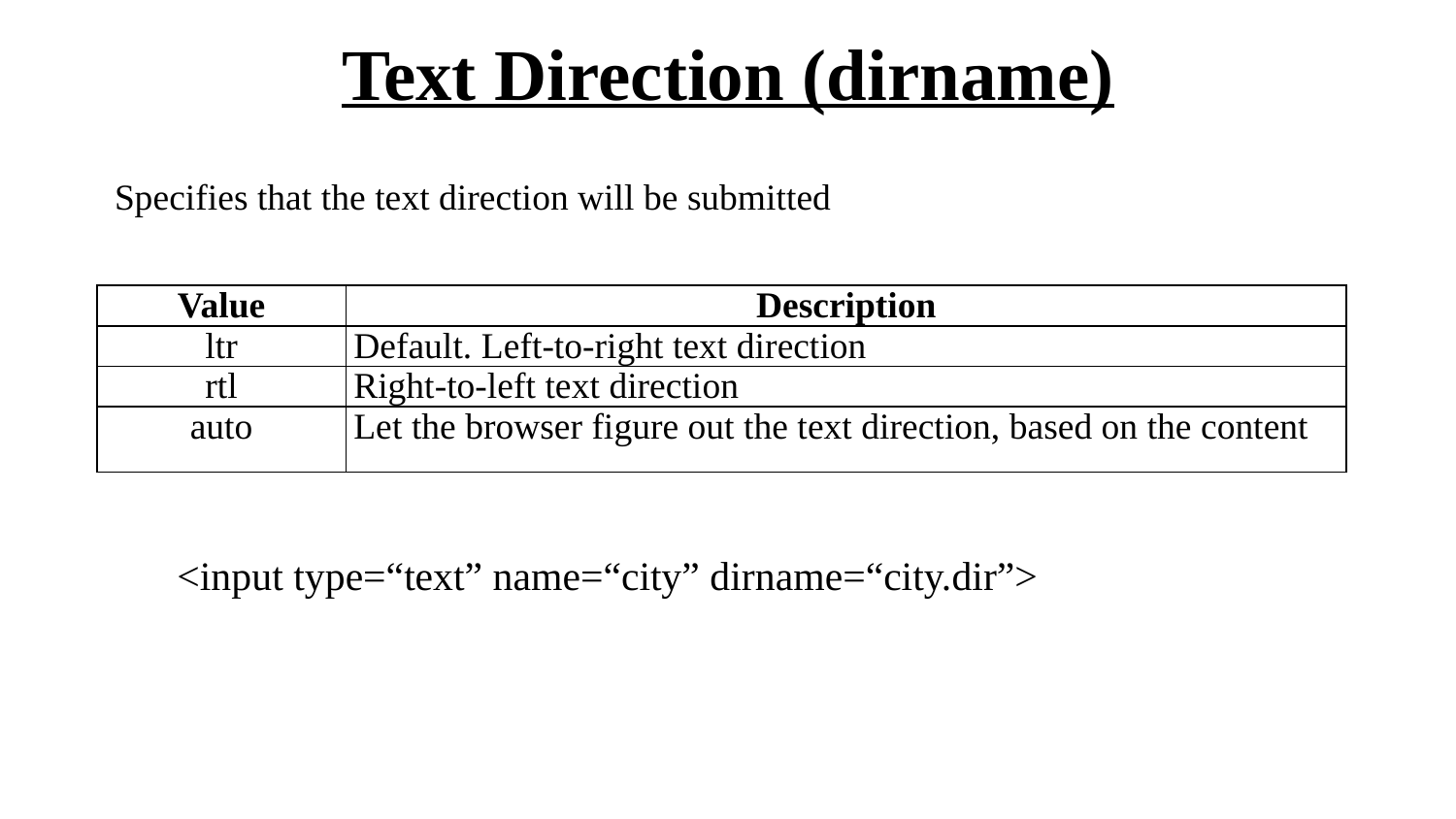

# Text Direction (dirname)
Specifies that the text direction will be submitted
| Value | Description |
| --- | --- |
| ltr | Default. Left-to-right text direction |
| rtl | Right-to-left text direction |
| auto | Let the browser figure out the text direction, based on the content |
<input type=“text” name=“city” dirname=“city.dir”>